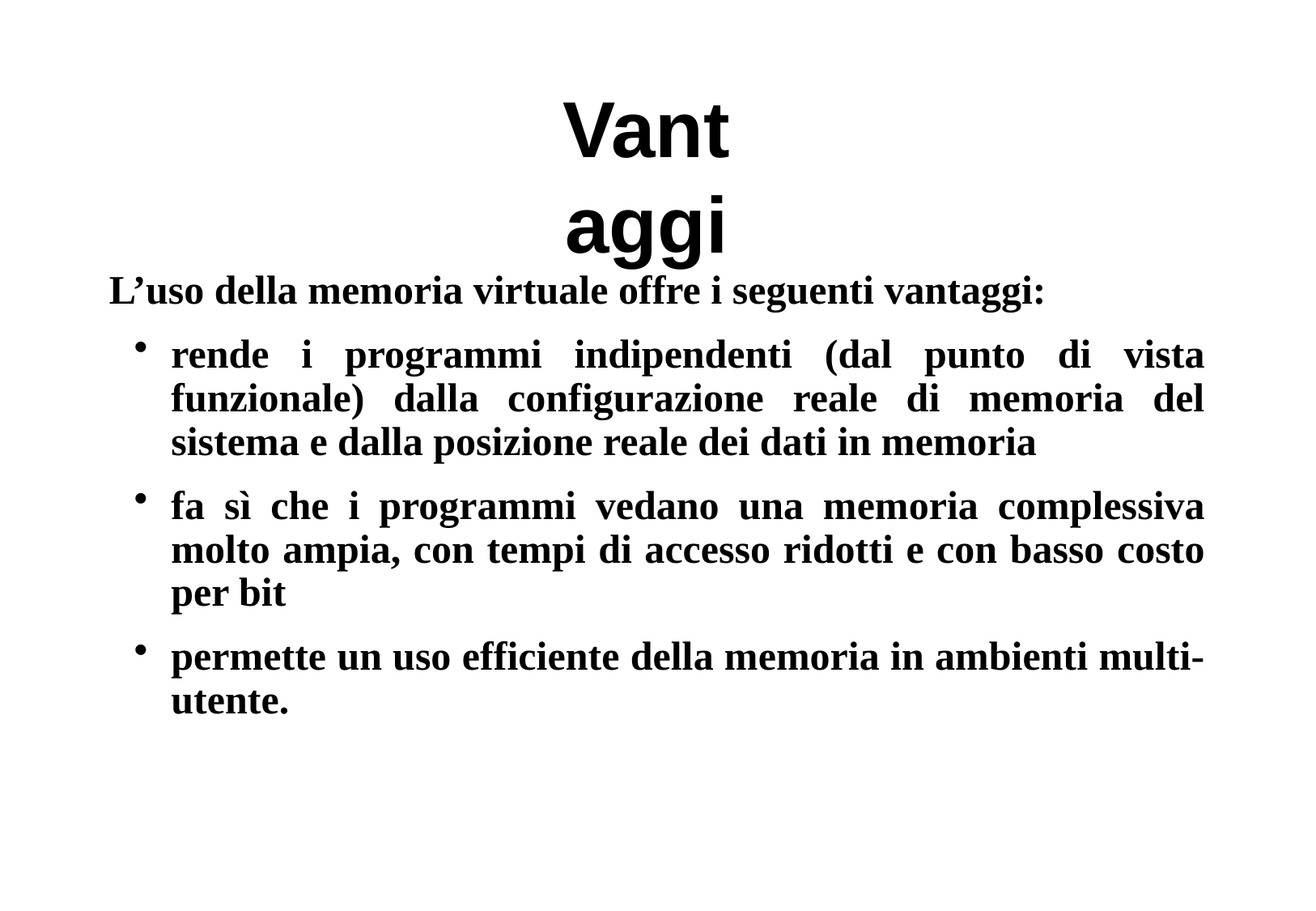

# Vantaggi
L’uso della memoria virtuale offre i seguenti vantaggi:
rende i programmi indipendenti (dal punto di vista funzionale) dalla configurazione reale di memoria del sistema e dalla posizione reale dei dati in memoria
fa sì che i programmi vedano una memoria complessiva molto ampia, con tempi di accesso ridotti e con basso costo per bit
permette un uso efficiente della memoria in ambienti multi-utente.